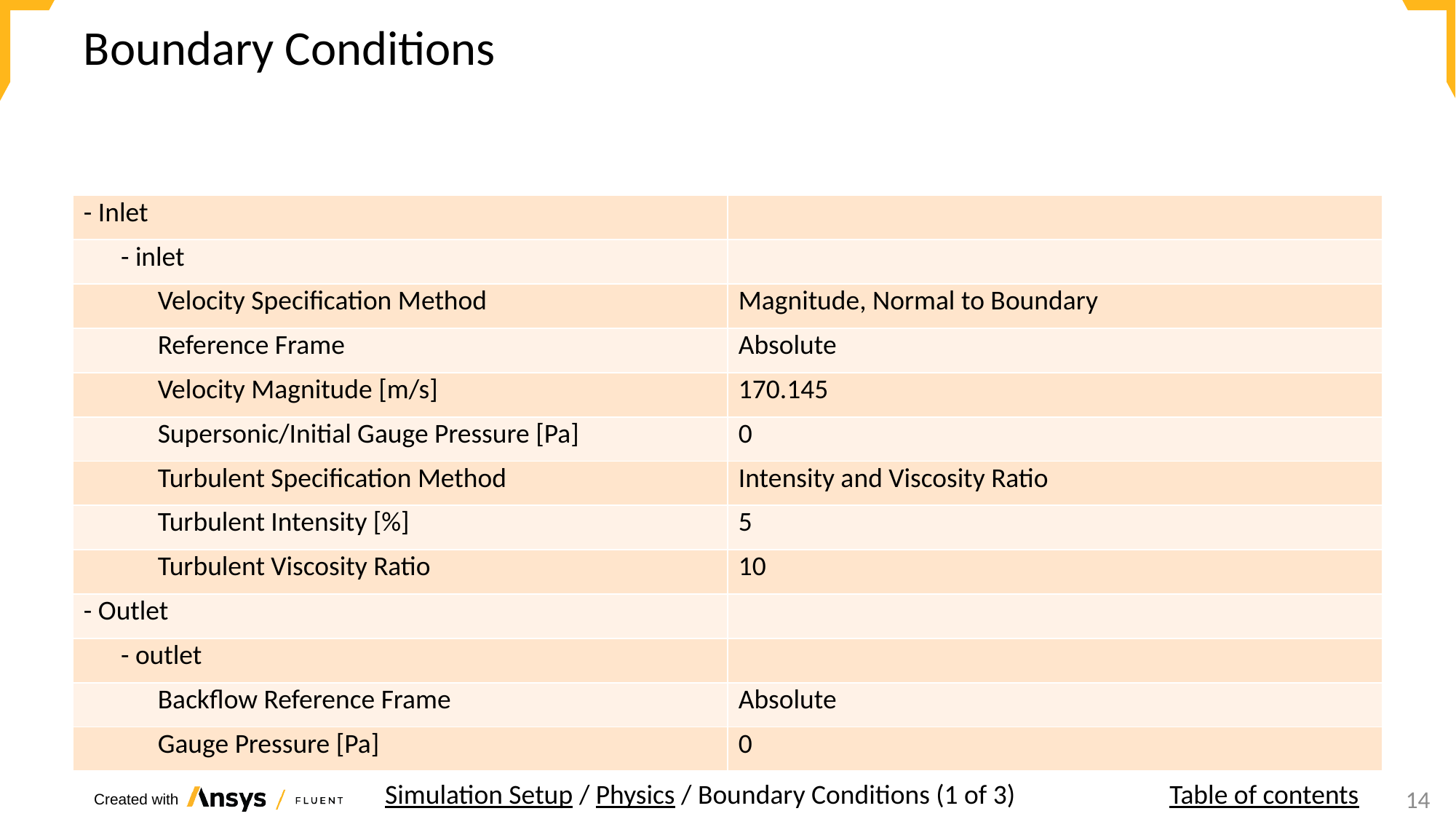

# Boundary Conditions

| - Inlet |  |
| --- | --- |
| - inlet |  |
| Velocity Specification Method | Magnitude, Normal to Boundary |
| Reference Frame | Absolute |
| Velocity Magnitude [m/s] | 170.145 |
| Supersonic/Initial Gauge Pressure [Pa] | 0 |
| Turbulent Specification Method | Intensity and Viscosity Ratio |
| Turbulent Intensity [%] | 5 |
| Turbulent Viscosity Ratio | 10 |
| - Outlet |  |
| - outlet |  |
| Backflow Reference Frame | Absolute |
| Gauge Pressure [Pa] | 0 |
Simulation Setup / Physics / Boundary Conditions (1 of 3)
Table of contents
14